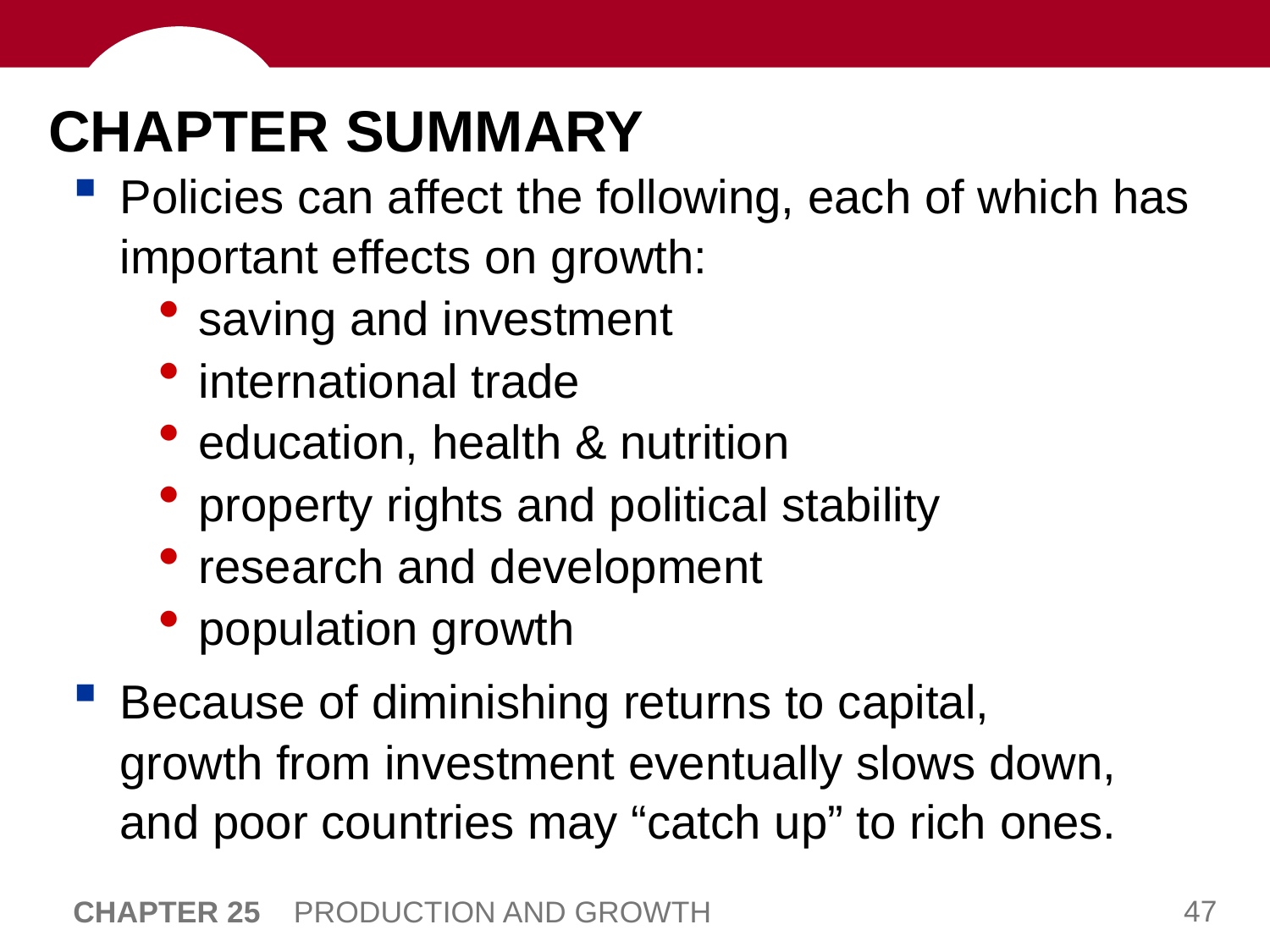

# CHAPTER SUMMARY
Policies can affect the following, each of which has important effects on growth:
saving and investment
international trade
education, health & nutrition
property rights and political stability
research and development
population growth
Because of diminishing returns to capital,
growth from investment eventually slows down,
and poor countries may “catch up” to rich ones.
CHAPTER 25    PRODUCTION AND GROWTH